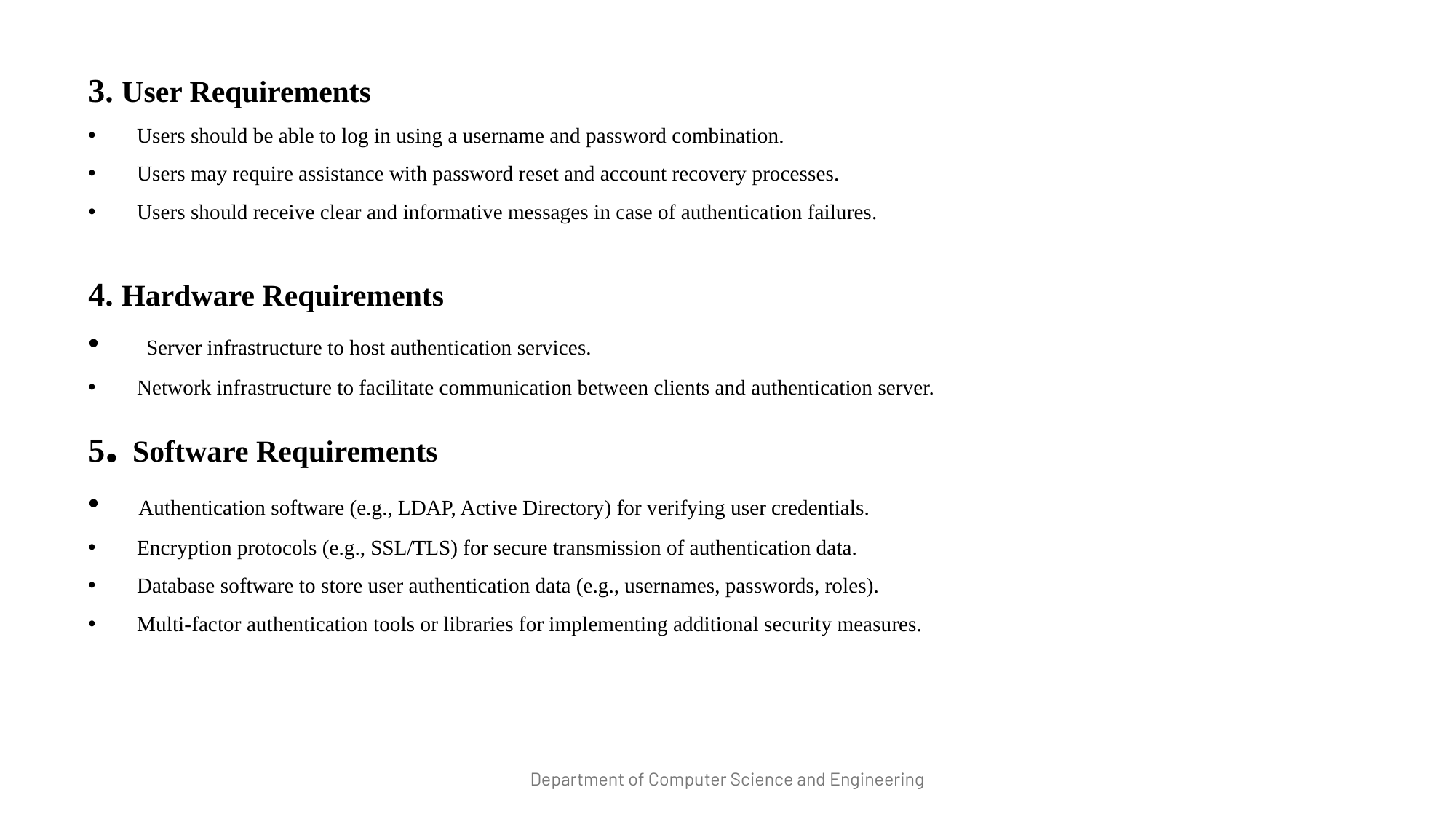

3. User Requirements
    Users should be able to log in using a username and password combination.
    Users may require assistance with password reset and account recovery processes.
    Users should receive clear and informative messages in case of authentication failures.

4. Hardware Requirements
    Server infrastructure to host authentication services.
    Network infrastructure to facilitate communication between clients and authentication server.
5. Software Requirements
   Authentication software (e.g., LDAP, Active Directory) for verifying user credentials.
    Encryption protocols (e.g., SSL/TLS) for secure transmission of authentication data.
    Database software to store user authentication data (e.g., usernames, passwords, roles).
    Multi-factor authentication tools or libraries for implementing additional security measures.
Department of Computer Science and Engineering